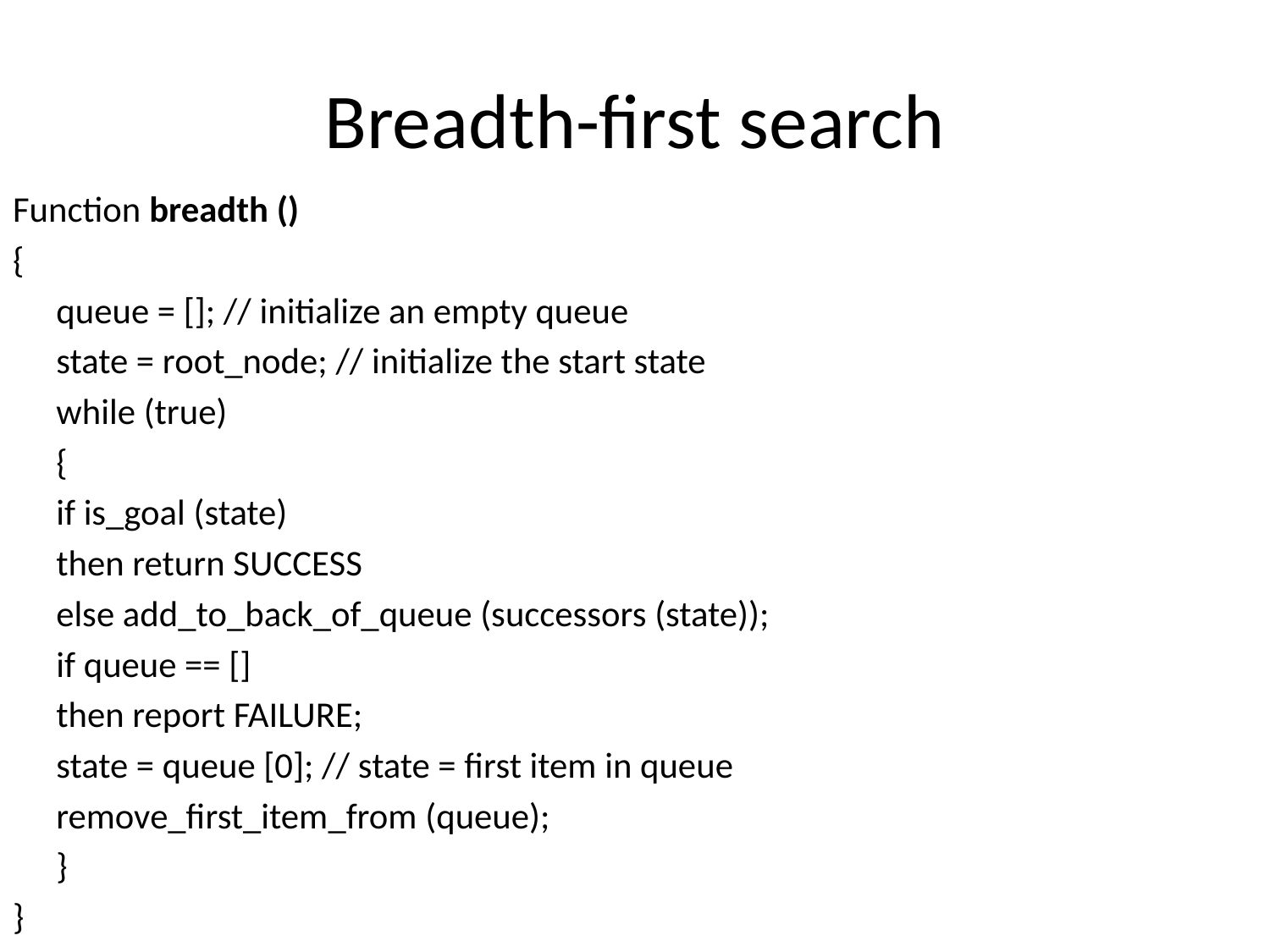

# Breadth-first search
Function breadth ()
{
	queue = []; // initialize an empty queue
	state = root_node; // initialize the start state
	while (true)
	{
		if is_goal (state)
		then return SUCCESS
		else add_to_back_of_queue (successors (state));
		if queue == []
		then report FAILURE;
		state = queue [0]; // state = first item in queue
		remove_first_item_from (queue);
	}
}